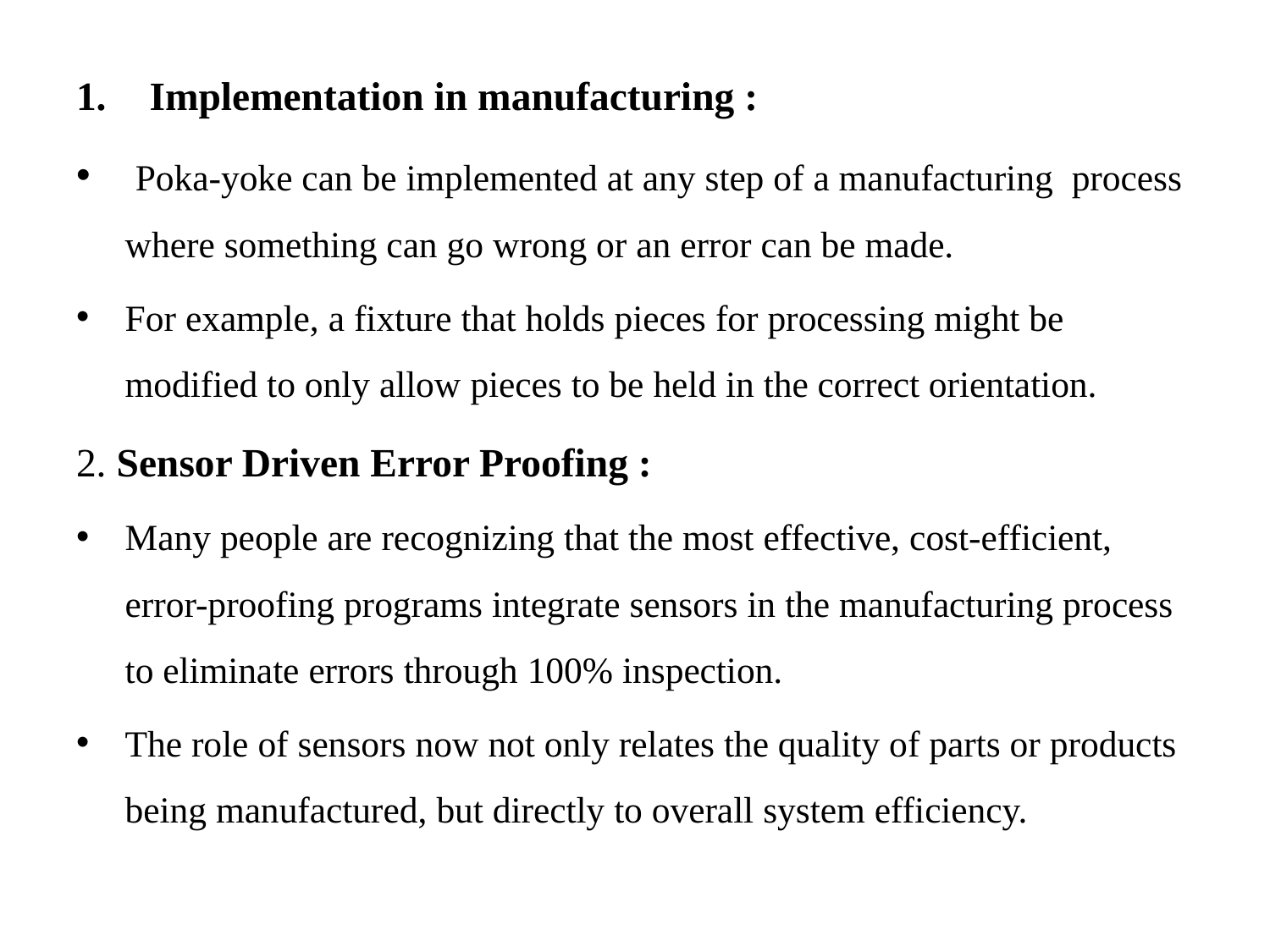

Implementation in manufacturing :
 Poka-yoke can be implemented at any step of a manufacturing  process where something can go wrong or an error can be made.
For example, a fixture that holds pieces for processing might be modified to only allow pieces to be held in the correct orientation.
2. Sensor Driven Error Proofing :
Many people are recognizing that the most effective, cost-efficient, error-proofing programs integrate sensors in the manufacturing process to eliminate errors through 100% inspection.
The role of sensors now not only relates the quality of parts or products being manufactured, but directly to overall system efficiency.